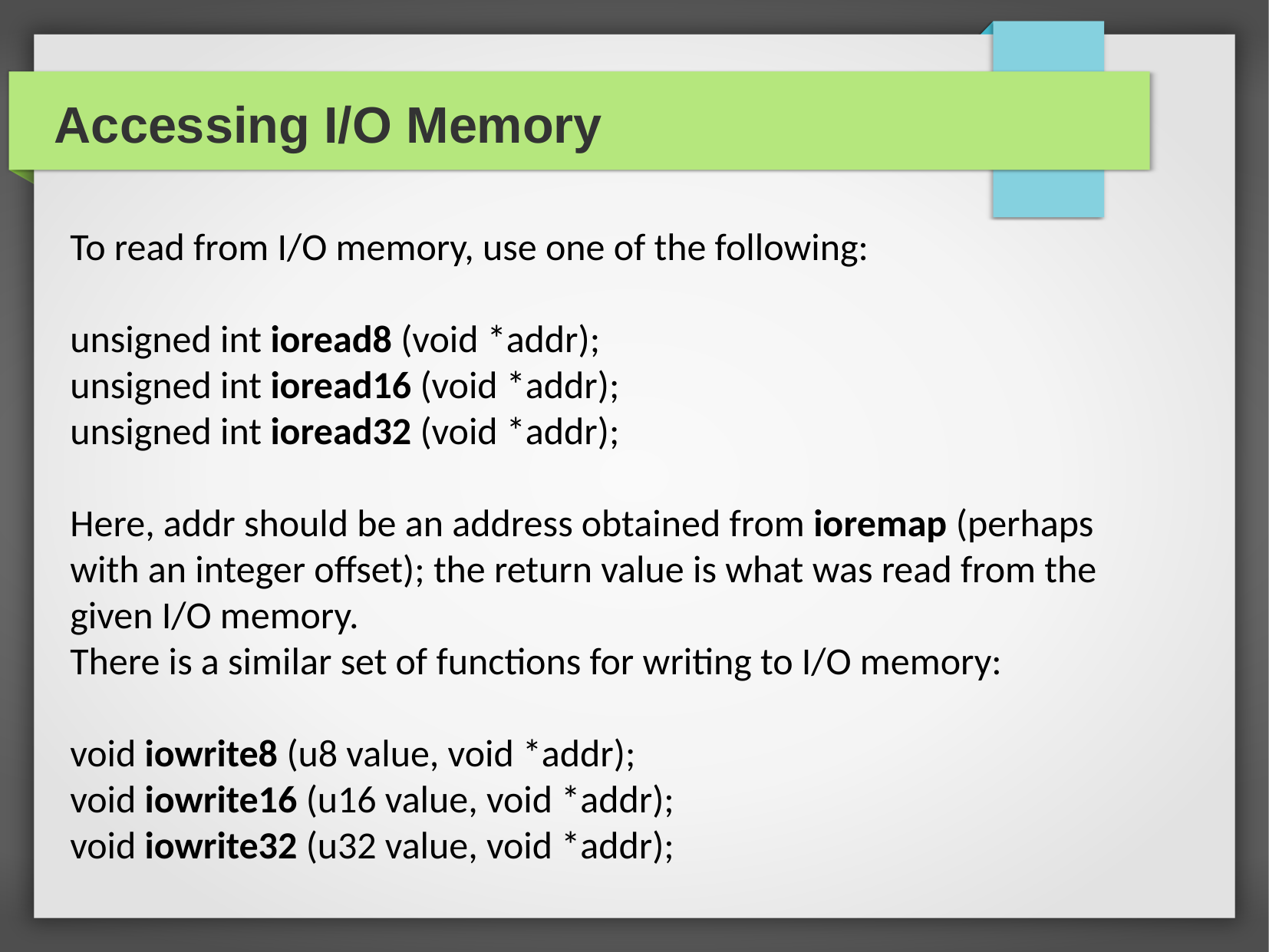

Accessing I/O Memory
To read from I/O memory, use one of the following:

unsigned int ioread8 (void *addr);
unsigned int ioread16 (void *addr);
unsigned int ioread32 (void *addr);

Here, addr should be an address obtained from ioremap (perhaps with an integer offset); the return value is what was read from the given I/O memory.
There is a similar set of functions for writing to I/O memory:

void iowrite8 (u8 value, void *addr);
void iowrite16 (u16 value, void *addr);
void iowrite32 (u32 value, void *addr);